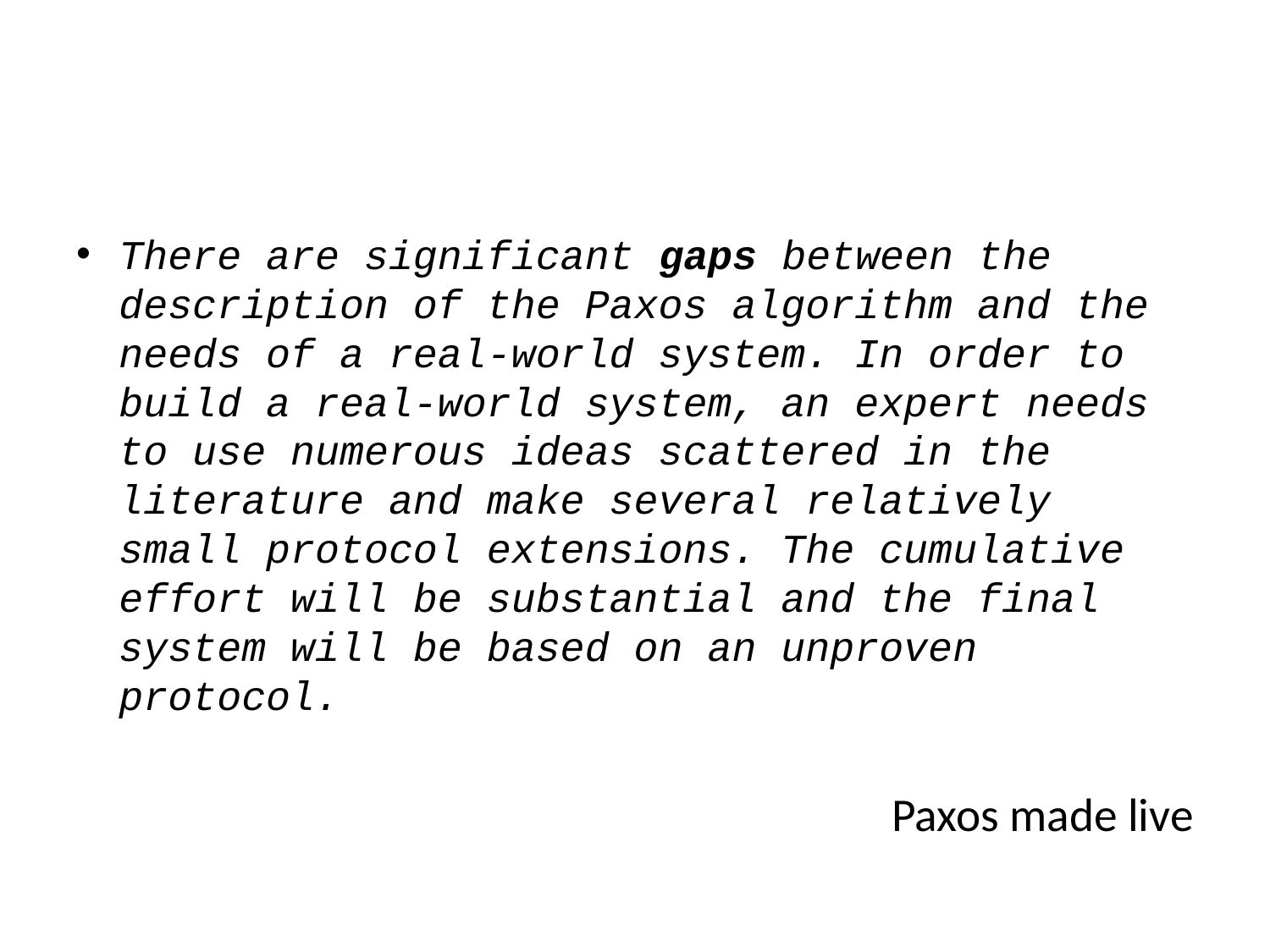

#
There are significant gaps between the description of the Paxos algorithm and the needs of a real-world system. In order to build a real-world system, an expert needs to use numerous ideas scattered in the literature and make several relatively small protocol extensions. The cumulative effort will be substantial and the final system will be based on an unproven protocol.
Paxos made live